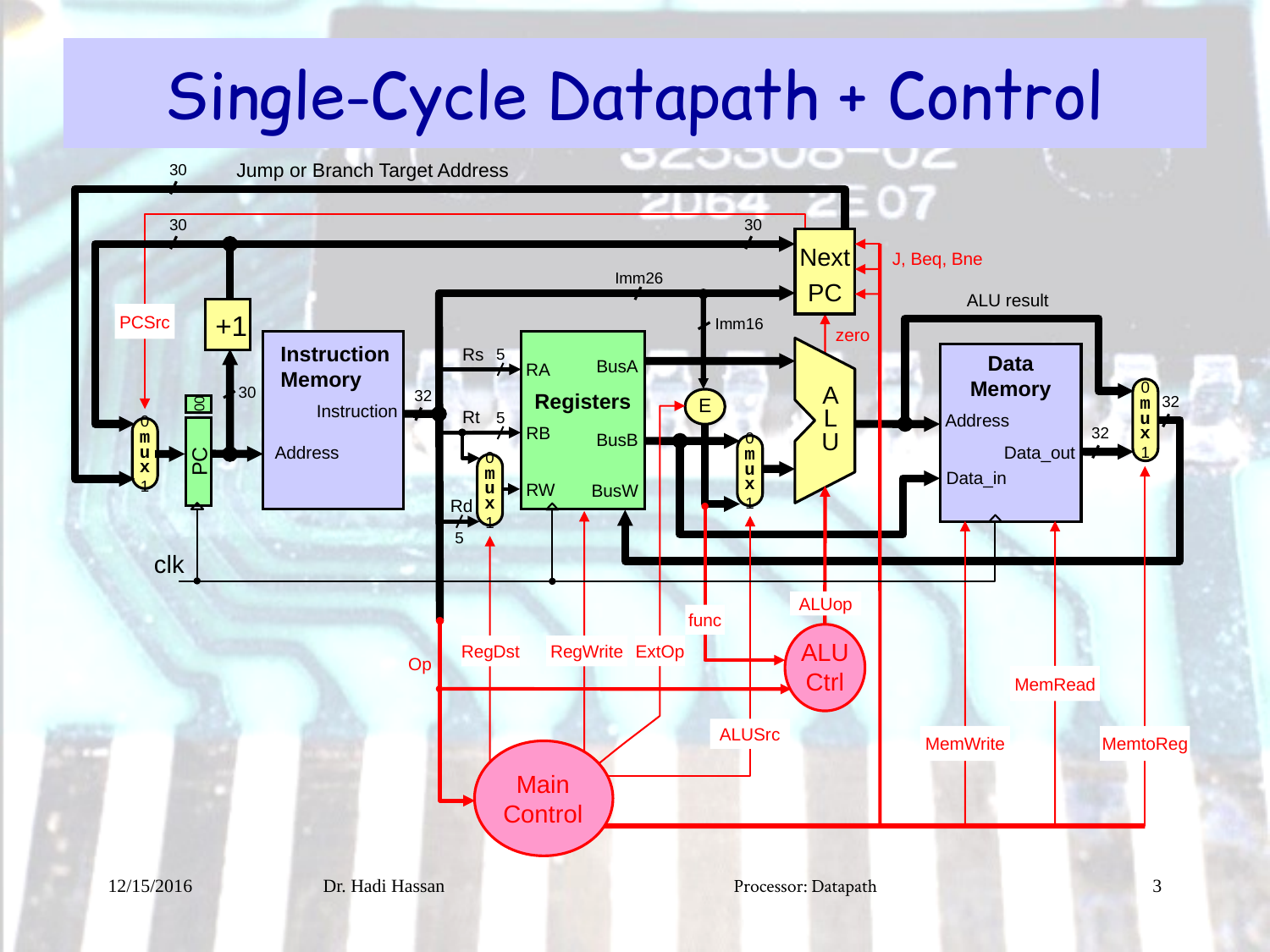

Single-Cycle Datapath + Control
 30

Jump or Branch Target Address

 30

 30

Next
PC

Imm26

ALU result

 +1
Imm16

Instruction
Memory

Registers
BusA
 RA
RB
BusB
RW
BusW
Rs
 5
Data
Memory

A
L
U

m
u
x
0

1
 30

 32
 32

E

00
PC
Instruction
Rt
 5
 Address

m
u
x
0

1

 32

m
u
x
0

1

Data_out
Address

m
u
x
0

1

Data_in

Rd

 5

PCSrc

J, Beq, Bne

MemRead
MemWrite
MemtoReg

RegDst
RegWrite
ALUSrc

ExtOp

zero

ALUop
func

ALU
Ctrl

clk
Op

Main
Control
12/15/2016
Dr. Hadi Hassan                                                              Processor: Datapath

3